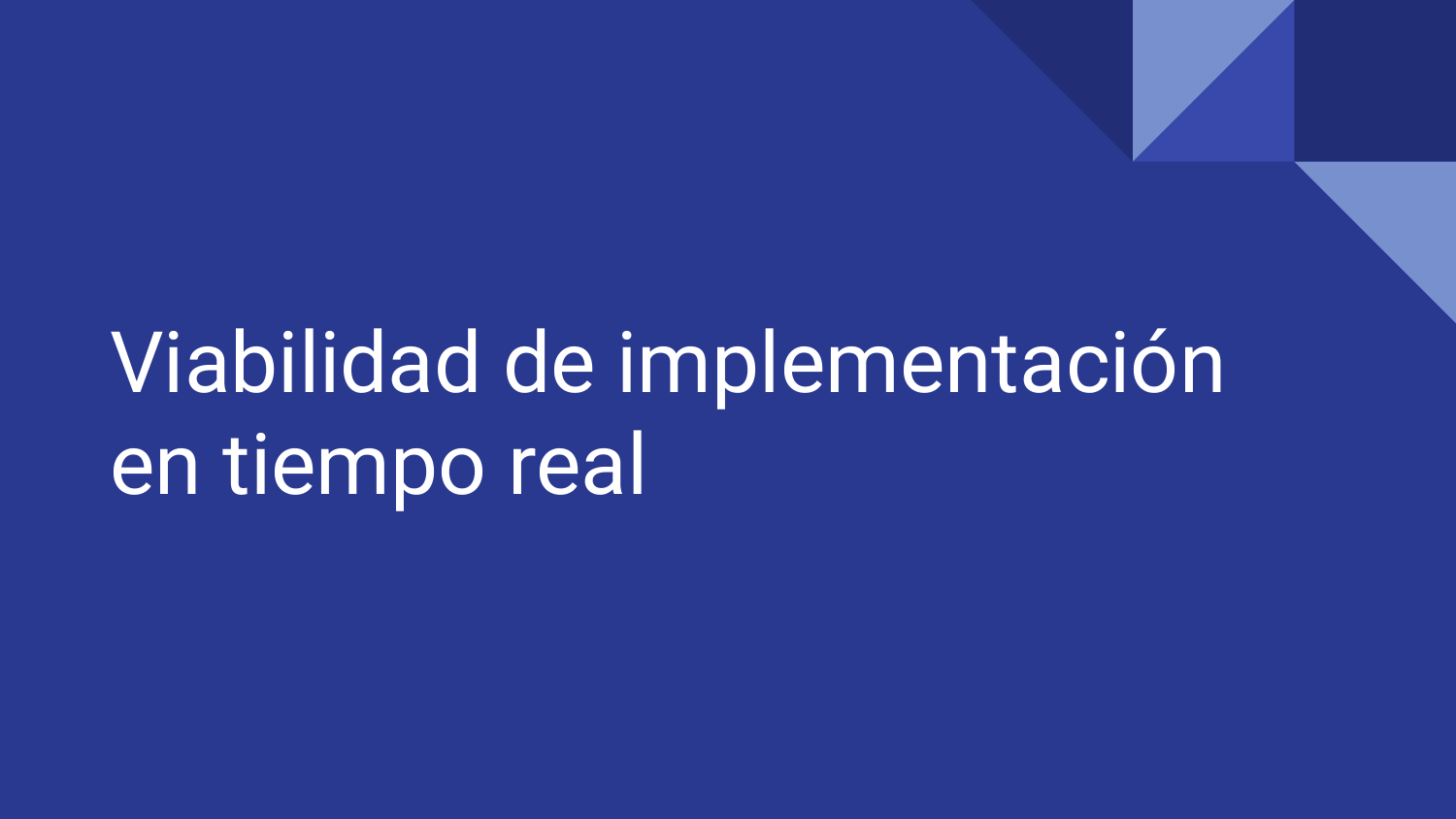

# Viabilidad de implementación
en tiempo real